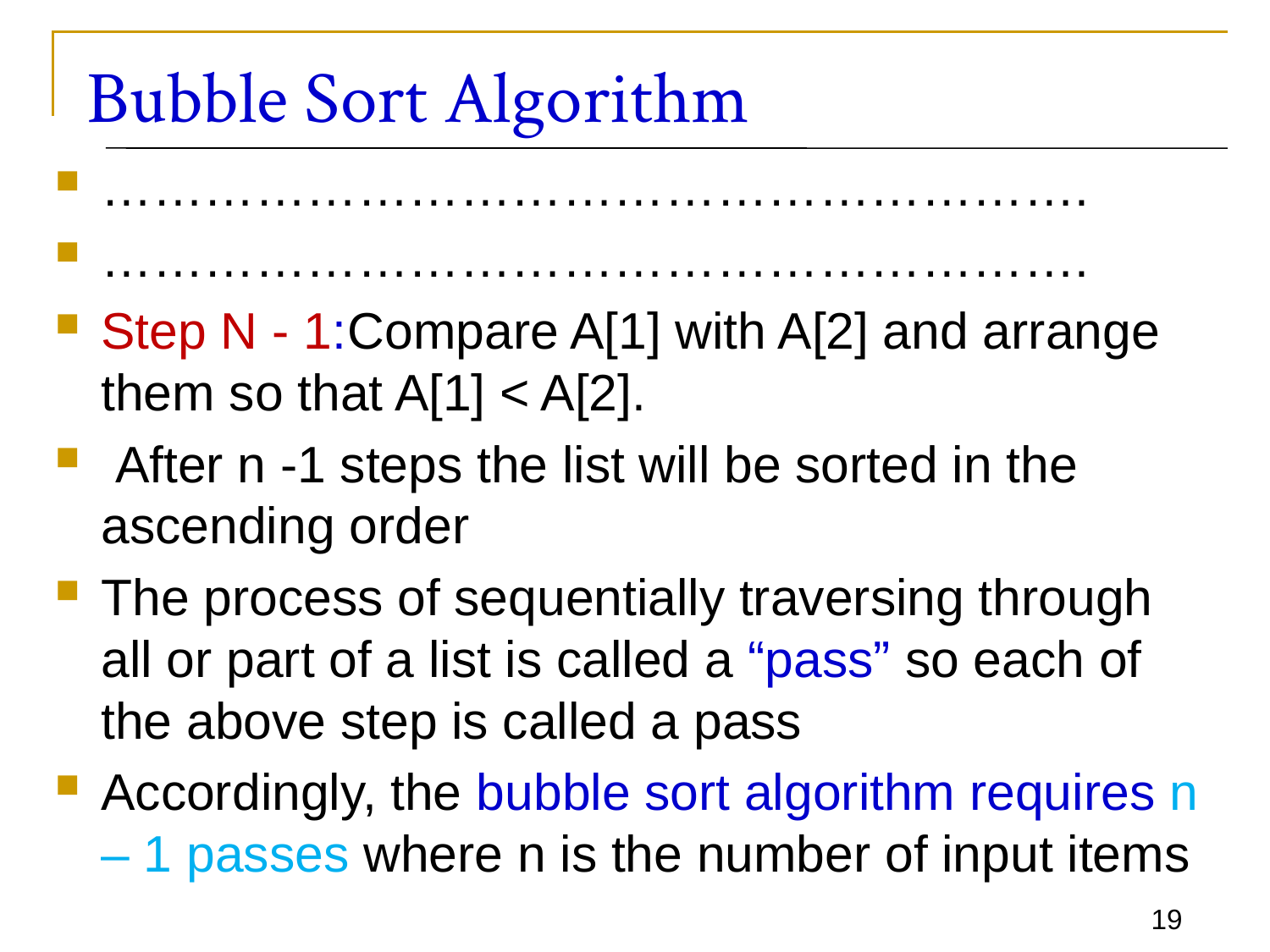

# Bubble Sort Algorithm
………………………………………………….
………………………………………………….
Step N - 1:	Compare A[1] with A[2] and arrange them so that A[1] < A[2].
 After n -1 steps the list will be sorted in the ascending order
The process of sequentially traversing through all or part of a list is called a “pass” so each of the above step is called a pass
Accordingly, the bubble sort algorithm requires n – 1 passes where n is the number of input items